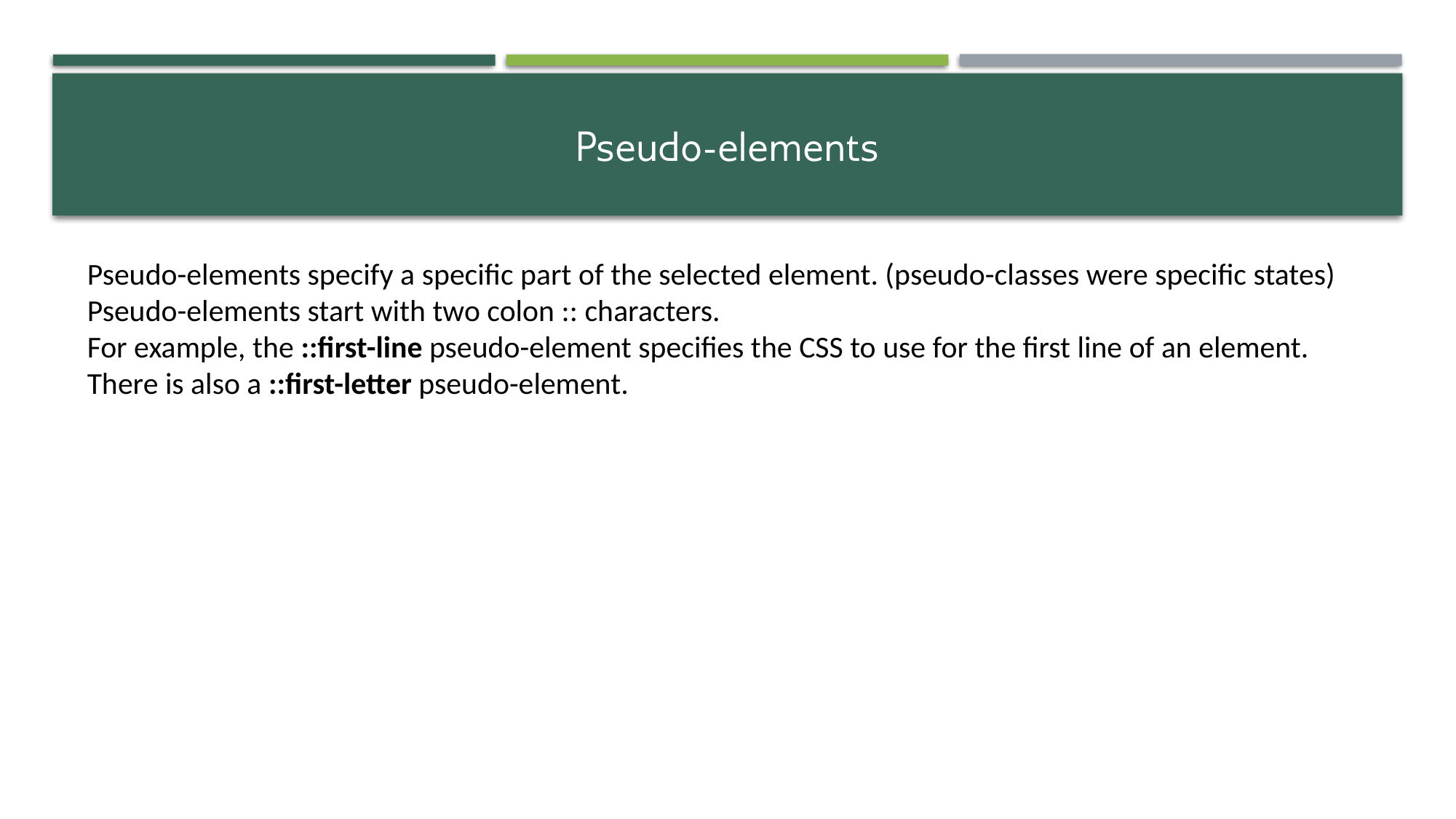

# Pseudo-elements
Pseudo-elements specify a specific part of the selected element. (pseudo-classes were specific states)
Pseudo-elements start with two colon :: characters.
For example, the ::first-line pseudo-element specifies the CSS to use for the first line of an element.
There is also a ::first-letter pseudo-element.